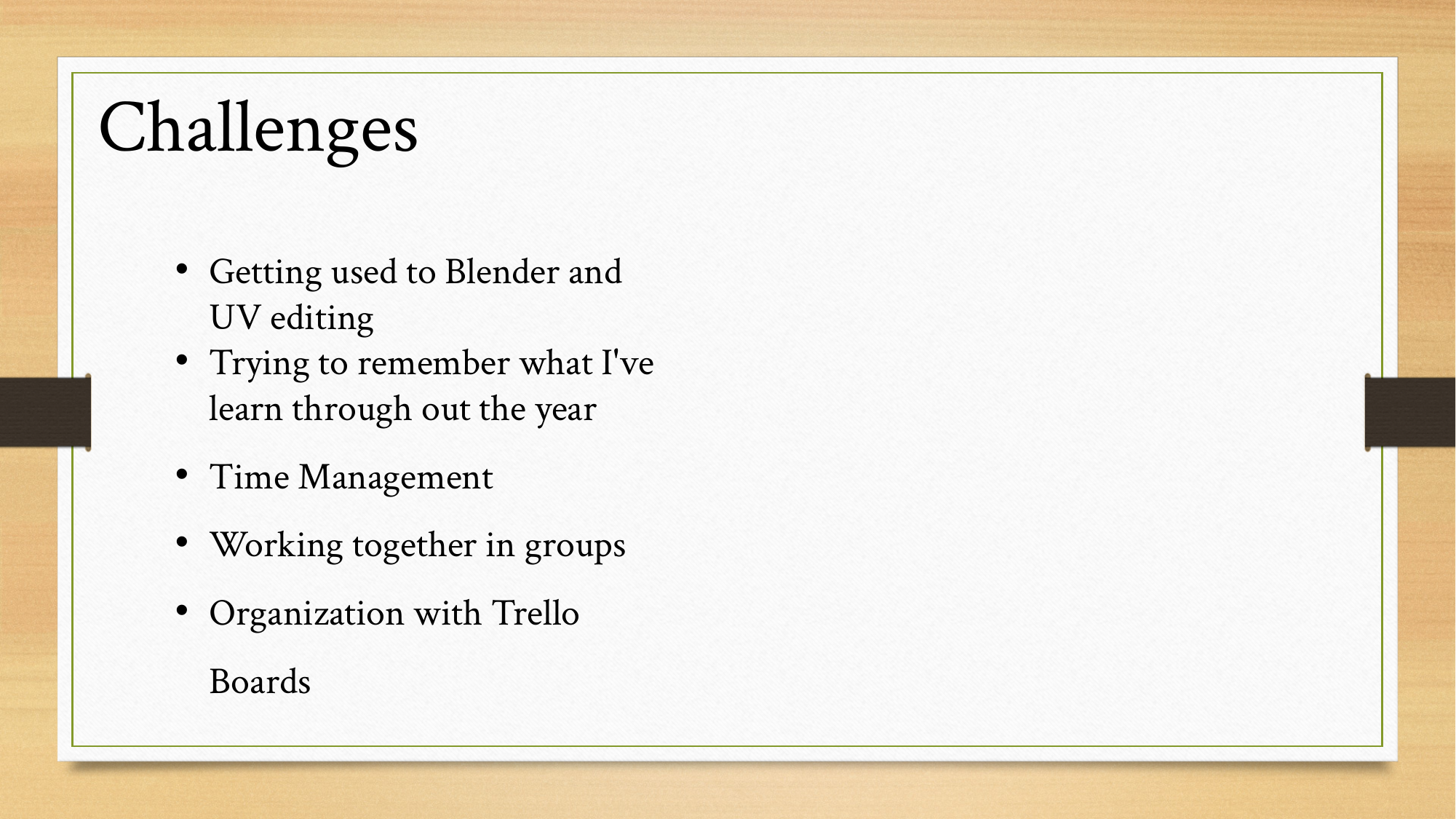

Challenges
Getting used to Blender and UV editing
Trying to remember what I've learn through out the year
Time Management
Working together in groups
Organization with Trello Boards